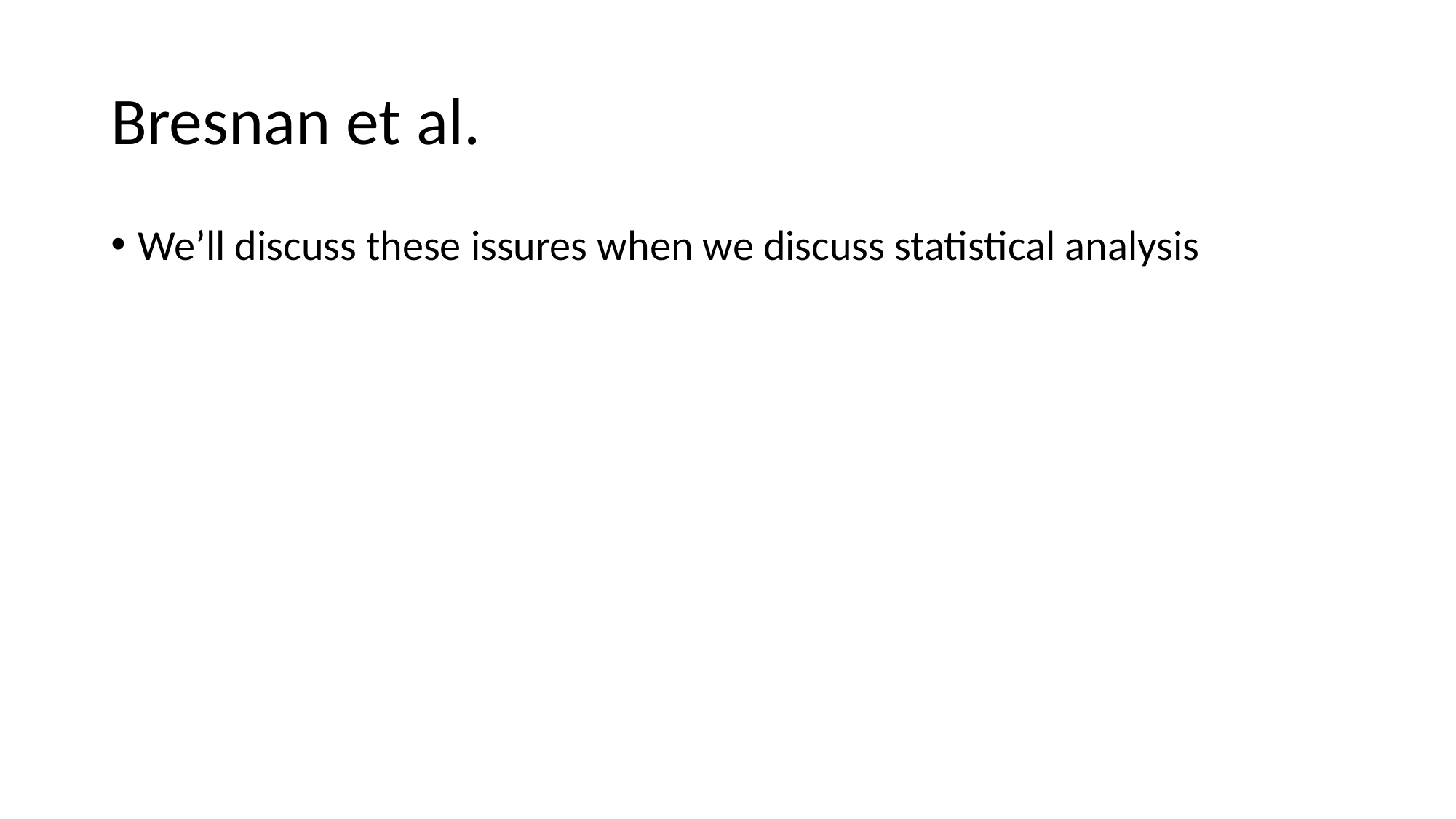

# Bresnan et al.
We’ll discuss these issures when we discuss statistical analysis